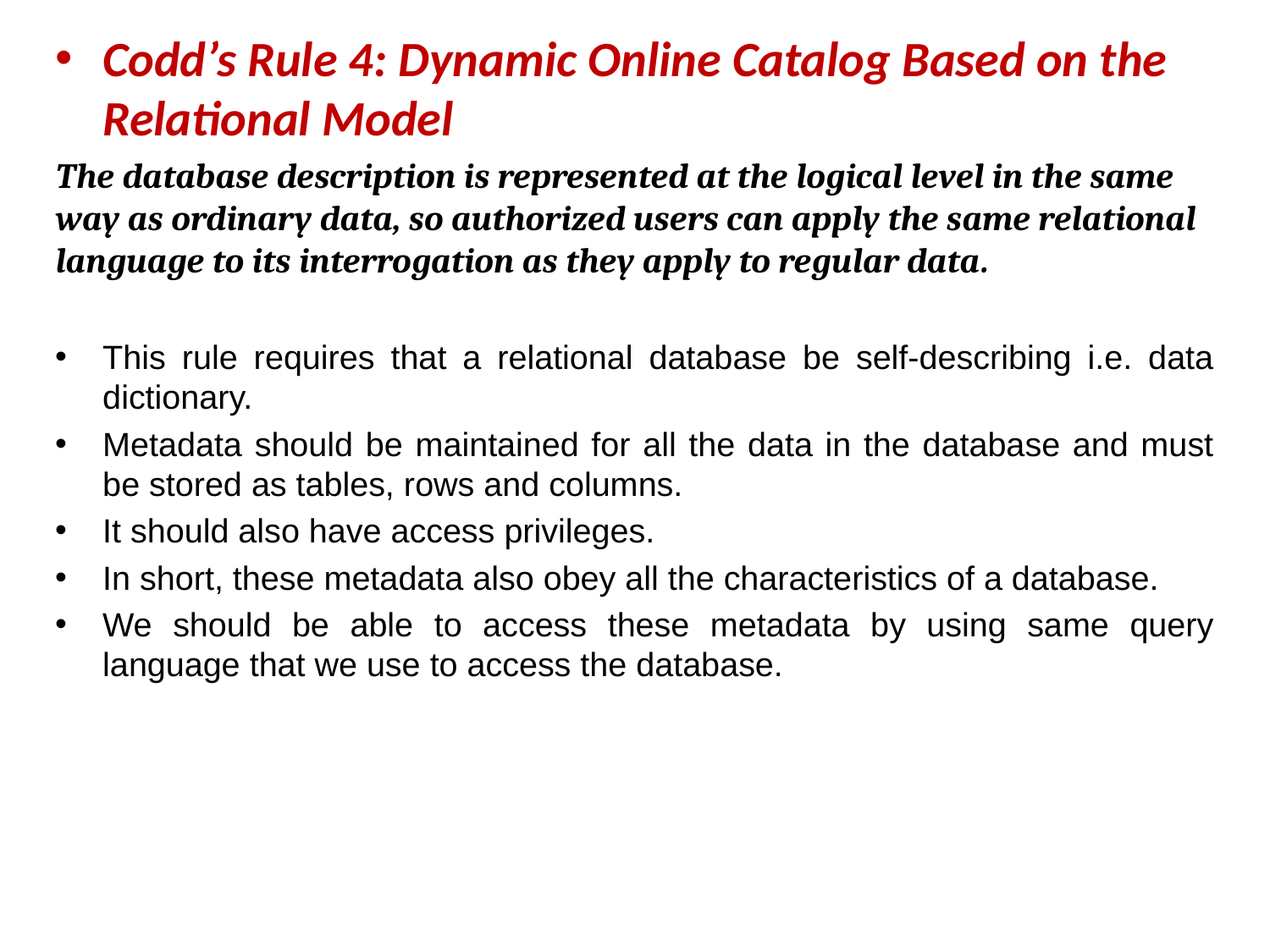

Codd’s Rule 4: Dynamic Online Catalog Based on the Relational Model
The database description is represented at the logical level in the same way as ordinary data, so authorized users can apply the same relational language to its interrogation as they apply to regular data.

This rule requires that a relational database be self-describing i.e. data dictionary.
Metadata should be maintained for all the data in the database and must be stored as tables, rows and columns.
It should also have access privileges.
In short, these metadata also obey all the characteristics of a database.
We should be able to access these metadata by using same query language that we use to access the database.